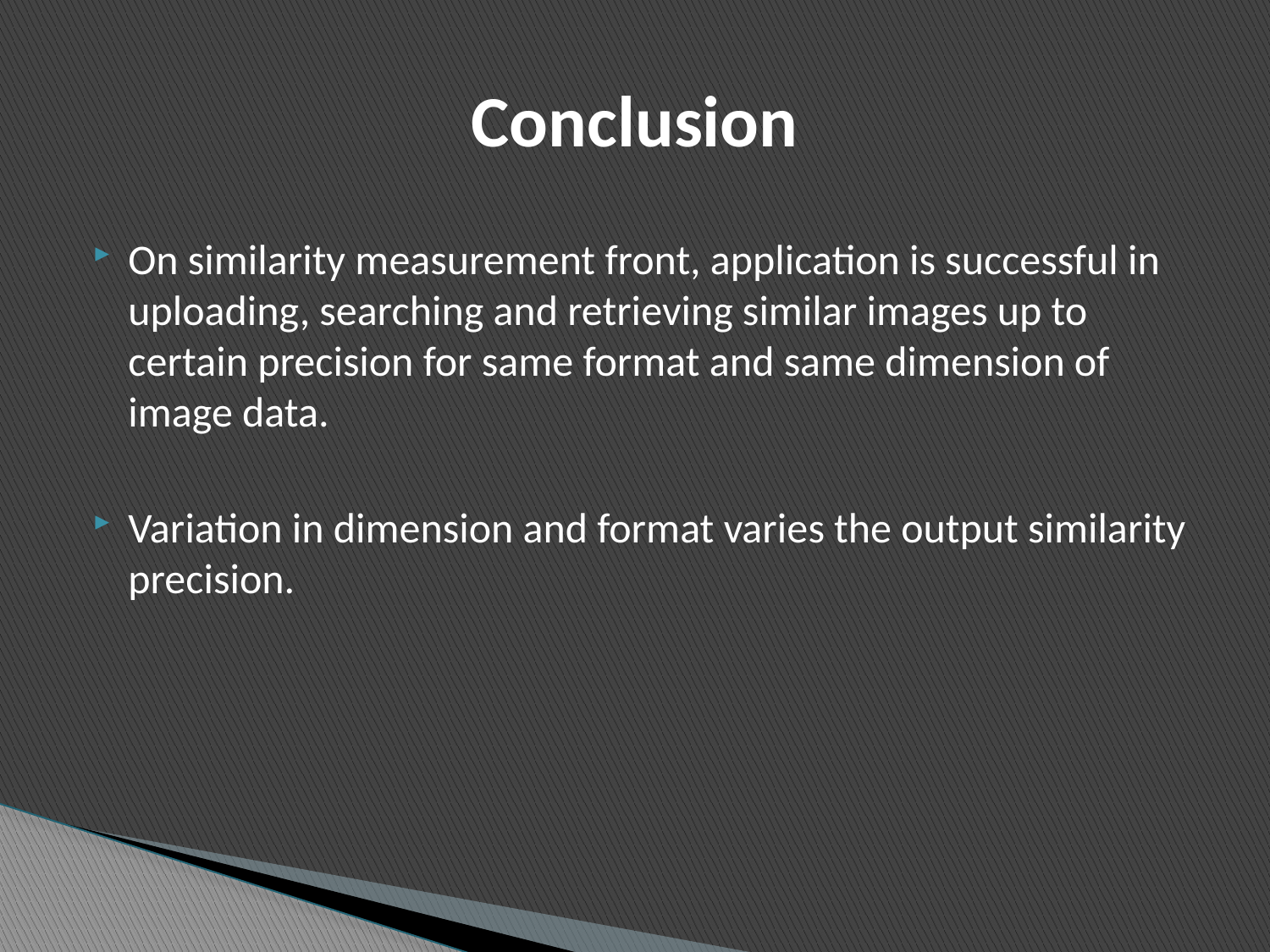

# Conclusion
On similarity measurement front, application is successful in uploading, searching and retrieving similar images up to certain precision for same format and same dimension of image data.

Variation in dimension and format varies the output similarity precision.